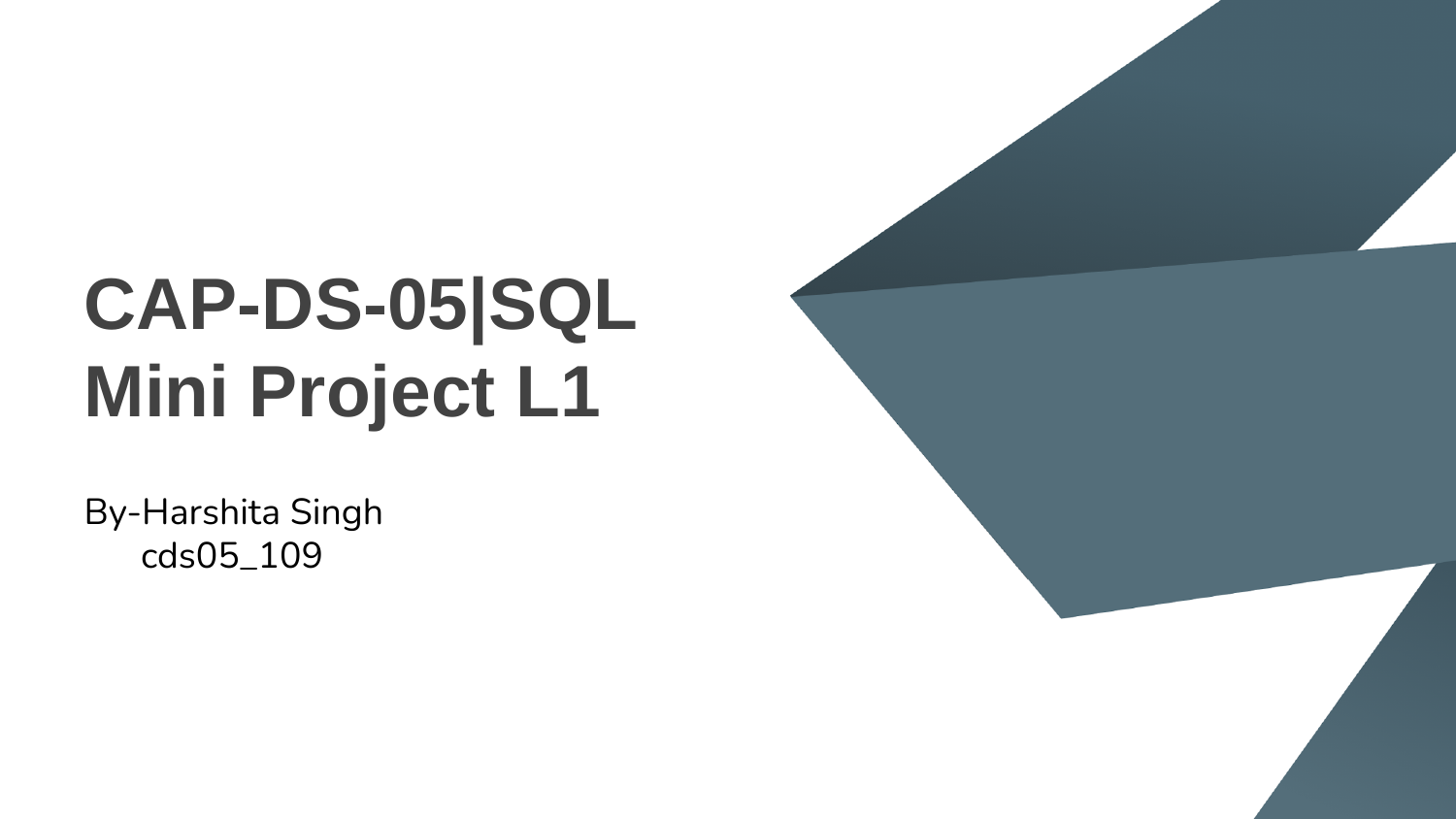

# CAP-DS-05|SQL Mini Project L1
By-Harshita Singh
      cds05_109